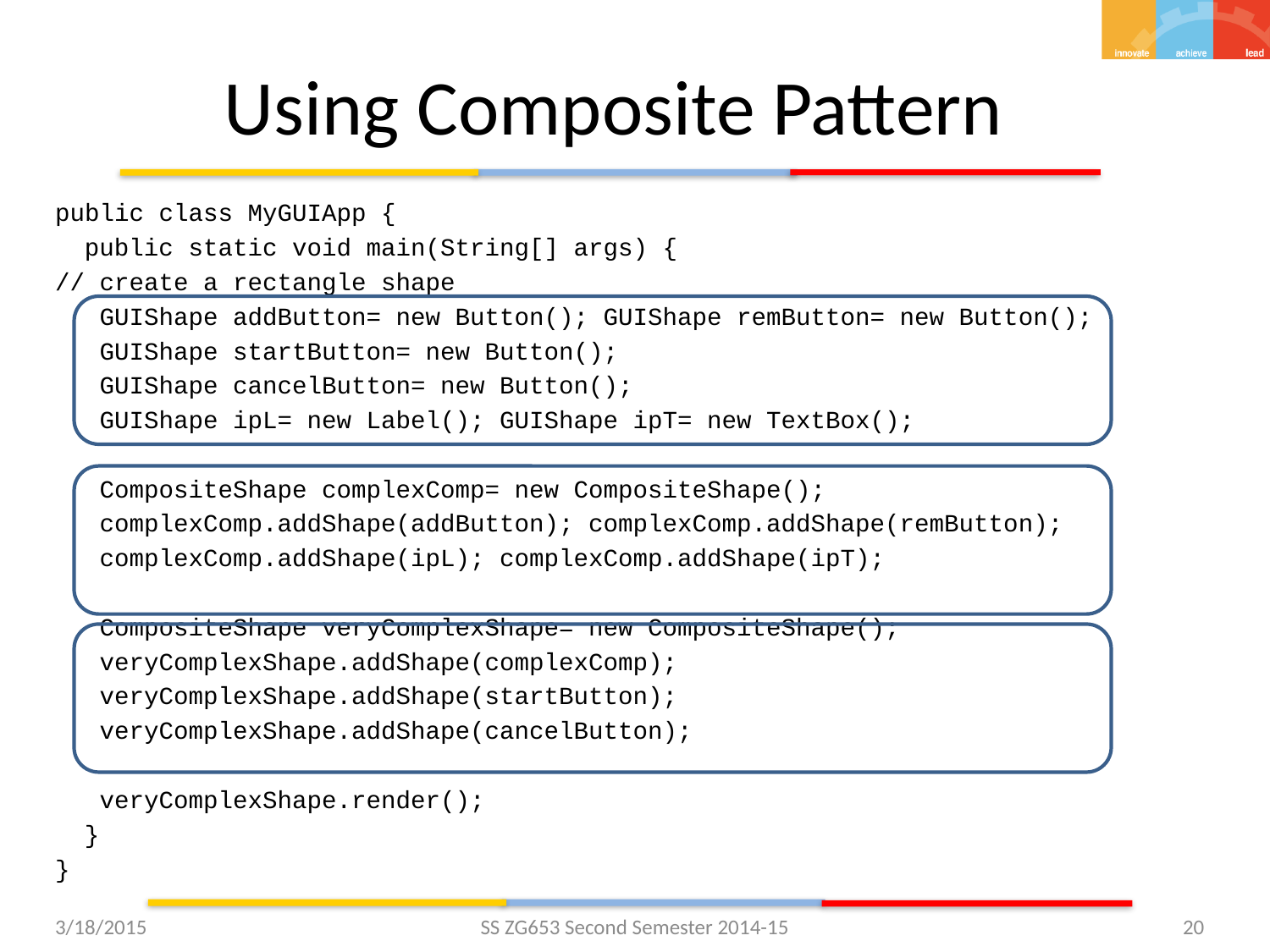

# Using Composite Pattern
public class MyGUIApp {
  public static void main(String[] args) {
// create a rectangle shape
   GUIShape addButton= new Button(); GUIShape remButton= new Button();
   GUIShape startButton= new Button();
   GUIShape cancelButton= new Button();
   GUIShape ipL= new Label(); GUIShape ipT= new TextBox();

   CompositeShape complexComp= new CompositeShape();
   complexComp.addShape(addButton); complexComp.addShape(remButton);
   complexComp.addShape(ipL); complexComp.addShape(ipT);

   CompositeShape veryComplexShape= new CompositeShape();
   veryComplexShape.addShape(complexComp);
   veryComplexShape.addShape(startButton);
   veryComplexShape.addShape(cancelButton);

   veryComplexShape.render();
  }
}

3/18/2015
SS ZG653 Second Semester 2014-15
20